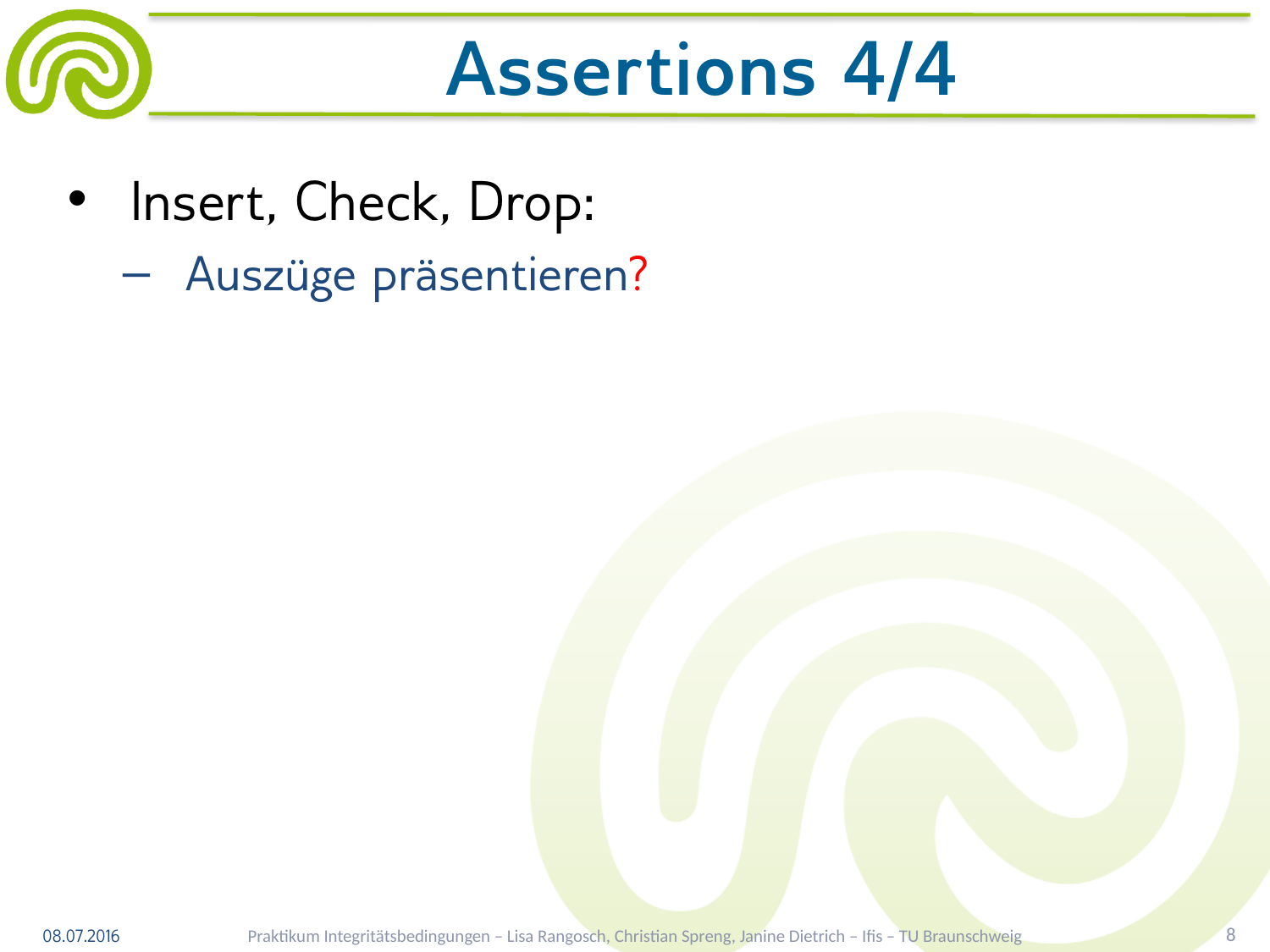

# Assertions 4/4
Insert, Check, Drop:
Auszüge präsentieren?

Praktikum Integritätsbedingungen – Lisa Rangosch, Christian Spreng, Janine Dietrich – Ifis – TU Braunschweig
8
08.07.2016